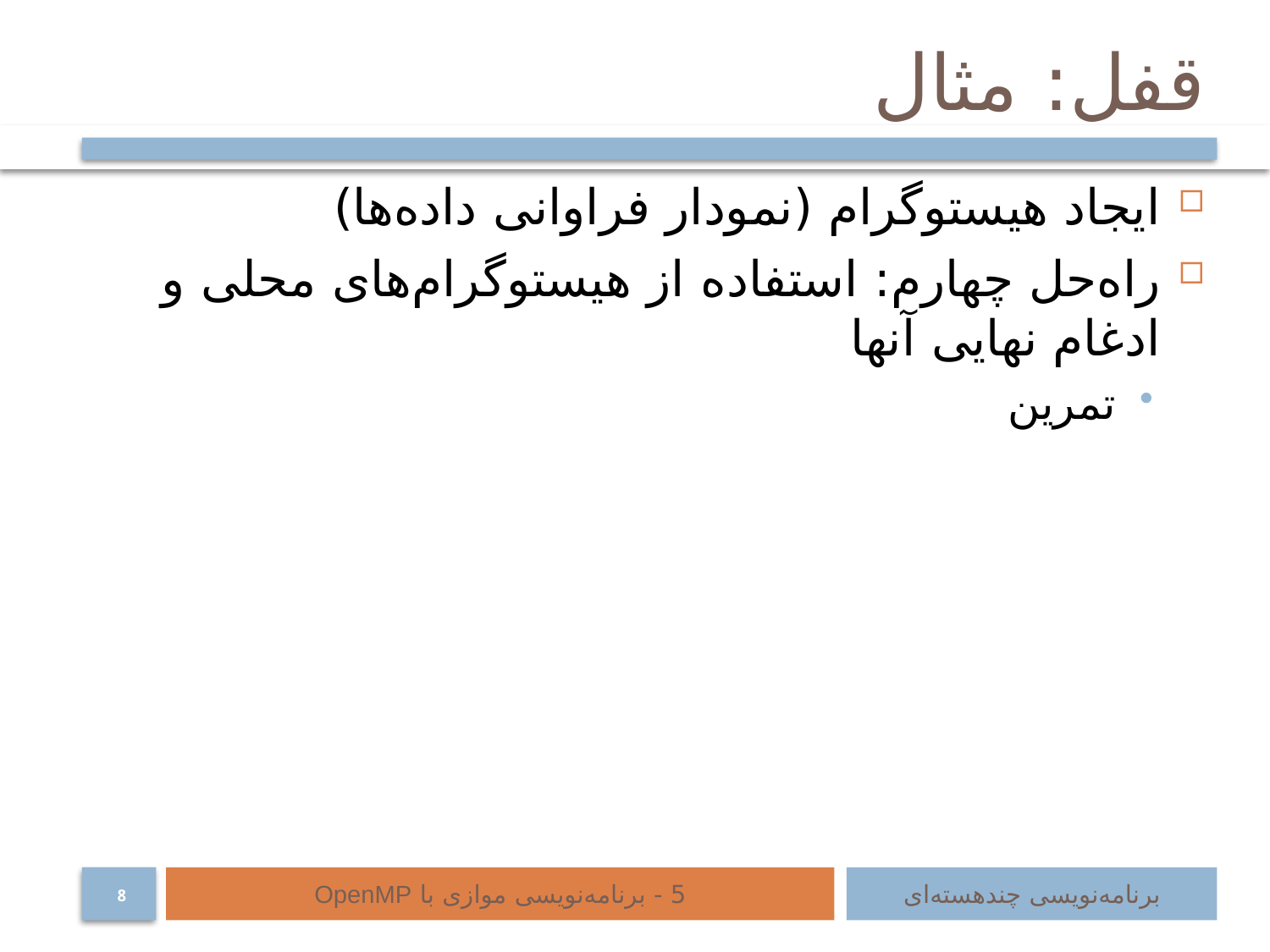

# قفل: مثال
ایجاد هیستوگرام (نمودار فراوانی داده‌ها)
راه‌حل چهارم: استفاده از هیستوگرام‌های محلی و ادغام نهایی آنها
تمرین
5 - برنامه‌نویسی موازی با OpenMP
برنامه‌نویسی چند‌هسته‌ای
8